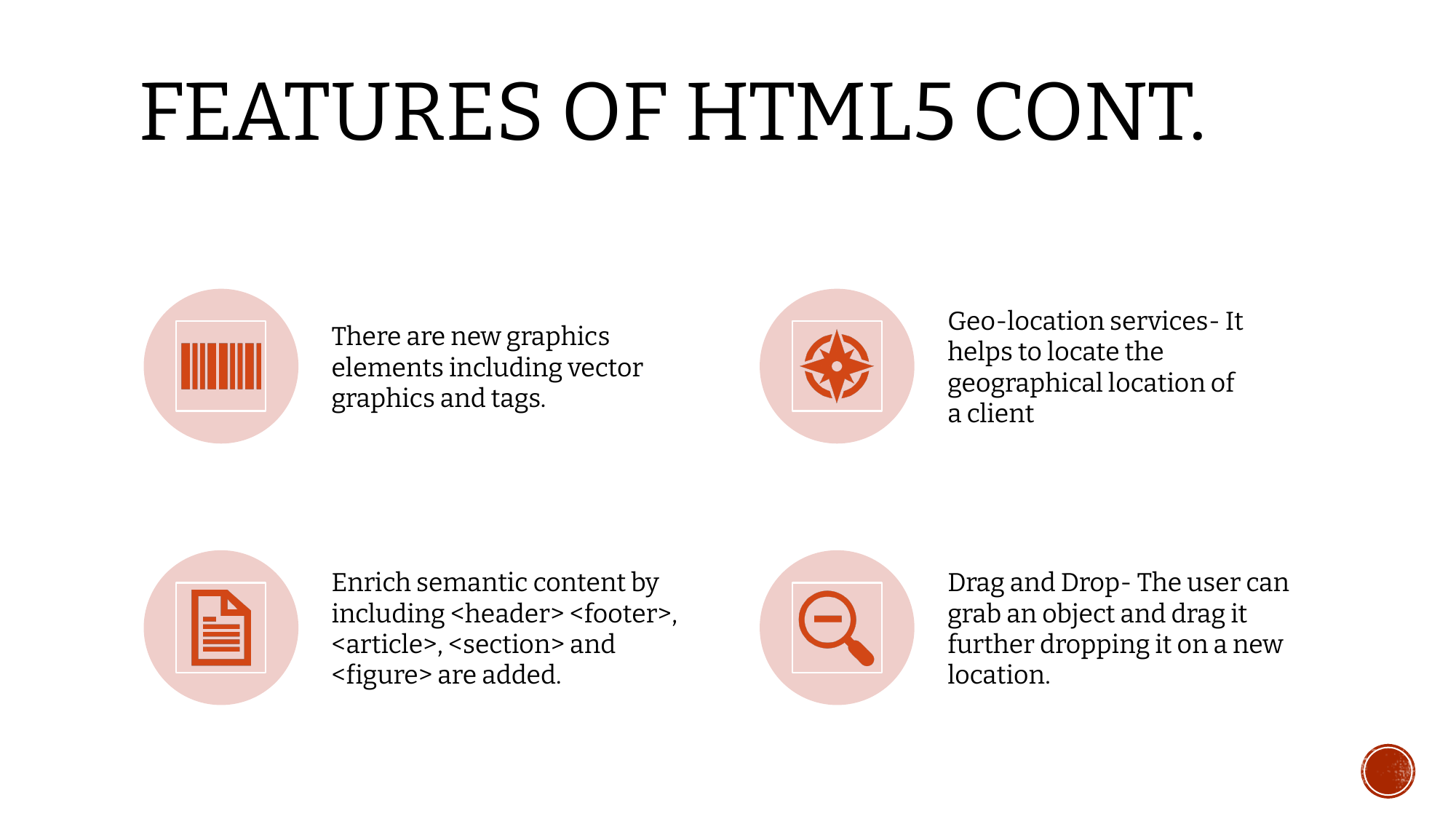

# FEATURES OF HTML5 CONT.

There are new graphics elements including vector graphics and tags.

Geo-location services- It helps to locate the geographical location of a client

Enrich semantic content by including <header> <footer>, <article>, <section> and <figure> are added.

Drag and Drop- The user can grab an object and drag it further dropping it on a new location.